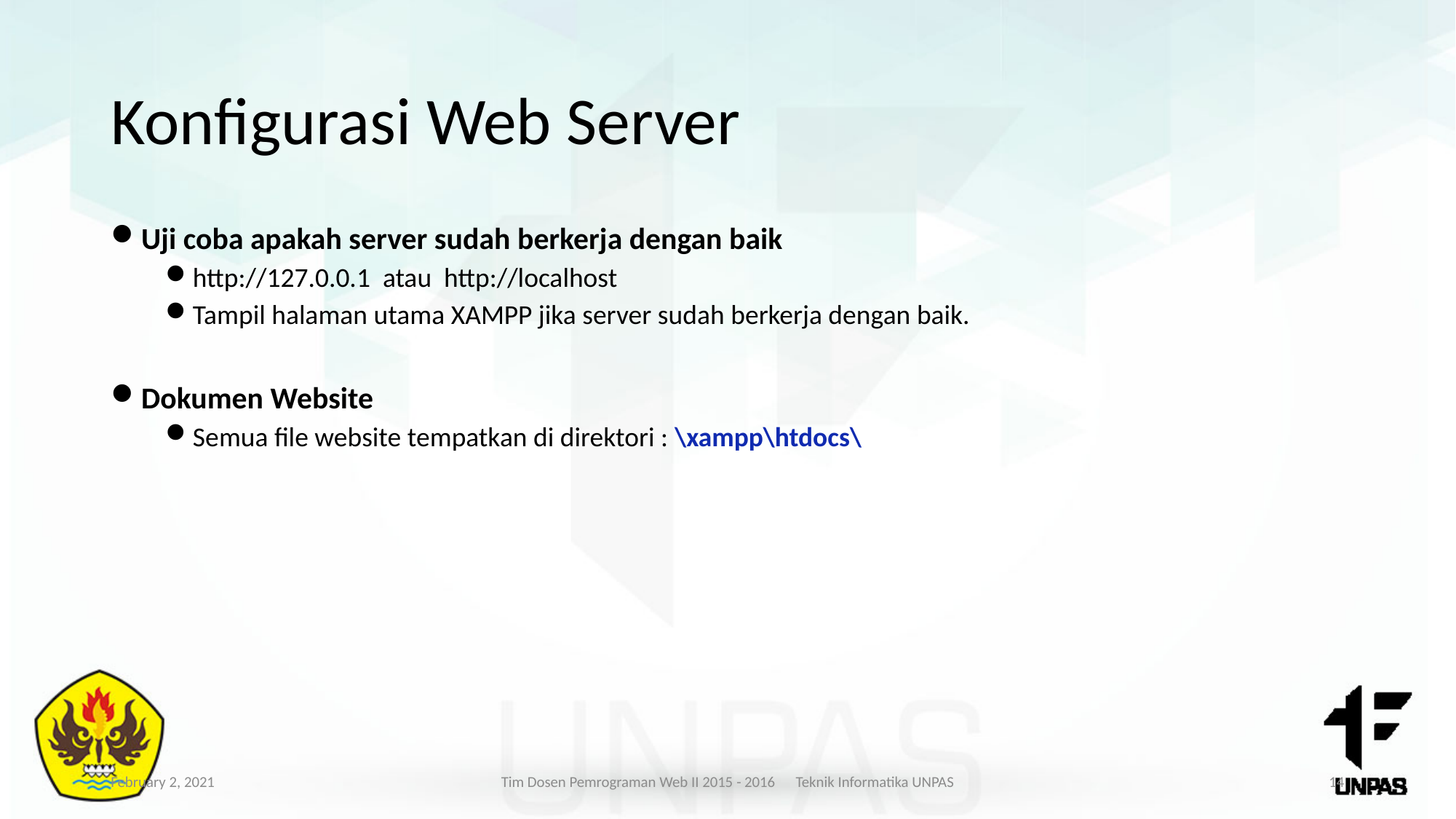

# Konfigurasi Web Server
Uji coba apakah server sudah berkerja dengan baik
http://127.0.0.1  atau  http://localhost
Tampil halaman utama XAMPP jika server sudah berkerja dengan baik.

Dokumen Website
Semua file website tempatkan di direktori : \xampp\htdocs\

February 2, 2021
Tim Dosen Pemrograman Web II 2015 - 2016      Teknik Informatika UNPAS
14